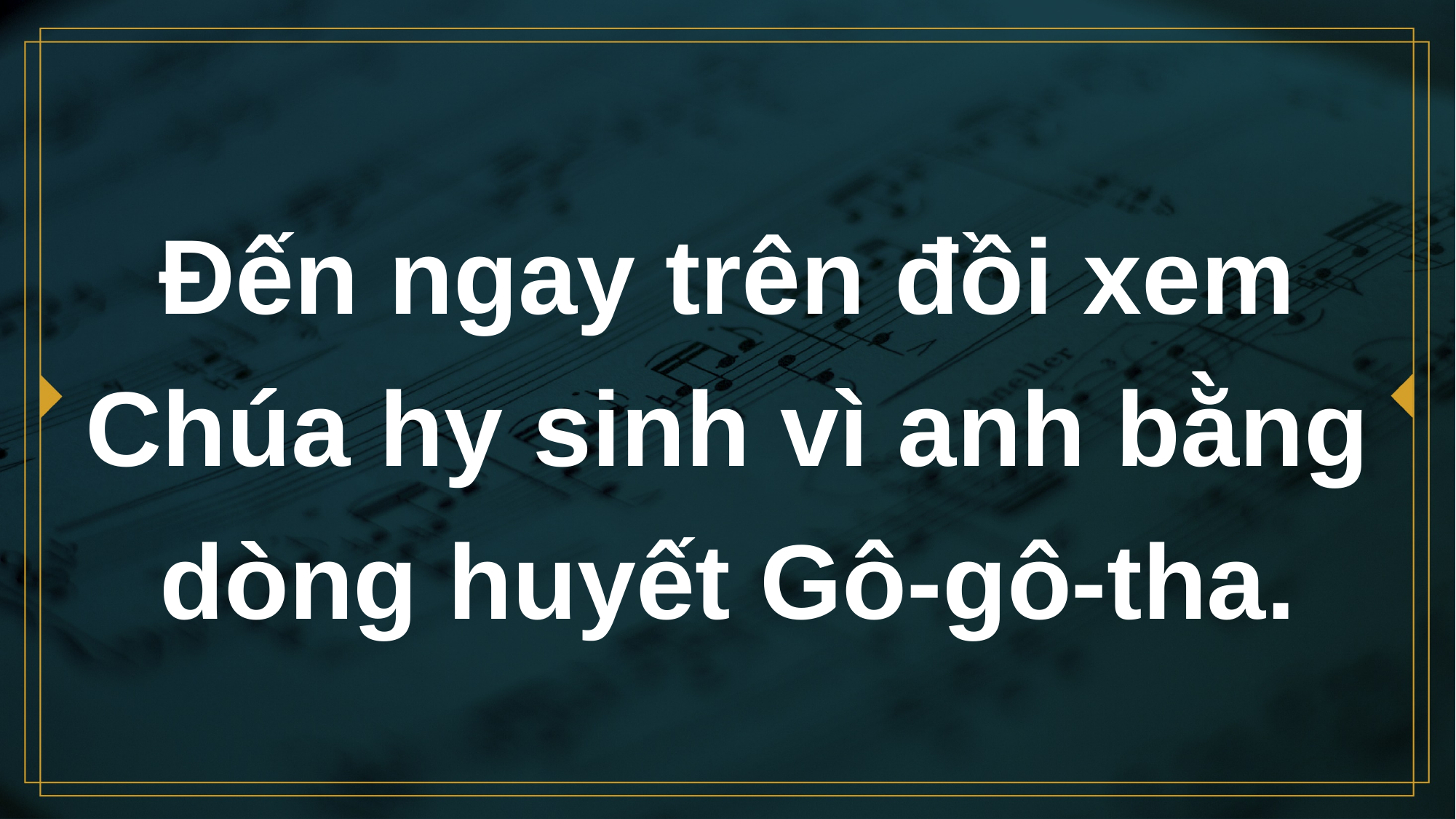

# Đến ngay trên đồi xem Chúa hy sinh vì anh bằng dòng huyết Gô-gô-tha.